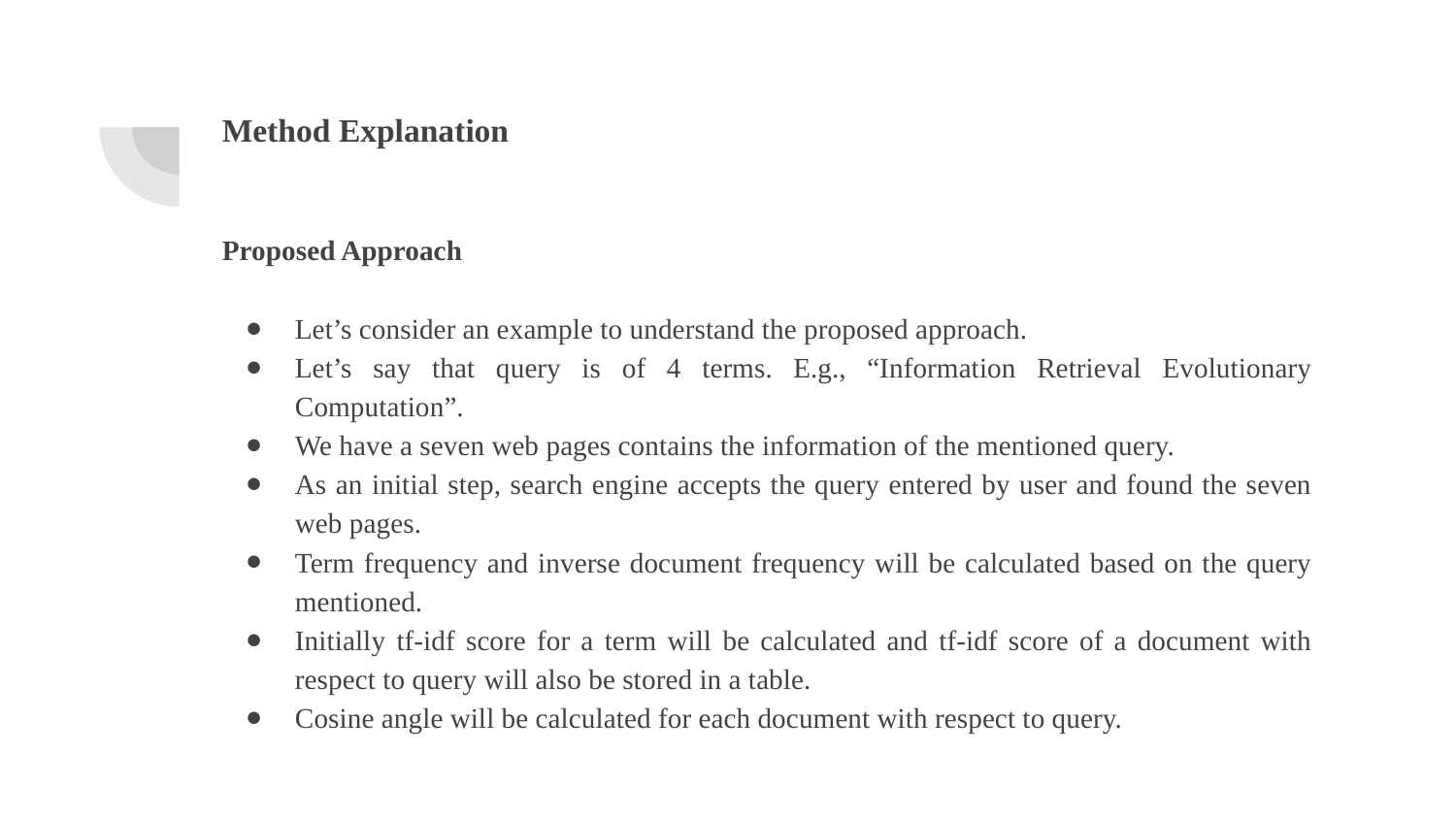

# Method Explanation
Proposed Approach

Let’s consider an example to understand the proposed approach.
Let’s say that query is of 4 terms. E.g., “Information Retrieval Evolutionary Computation”.
We have a seven web pages contains the information of the mentioned query.
As an initial step, search engine accepts the query entered by user and found the seven web pages.
Term frequency and inverse document frequency will be calculated based on the query mentioned.
Initially tf-idf score for a term will be calculated and tf-idf score of a document with respect to query will also be stored in a table.
Cosine angle will be calculated for each document with respect to query.